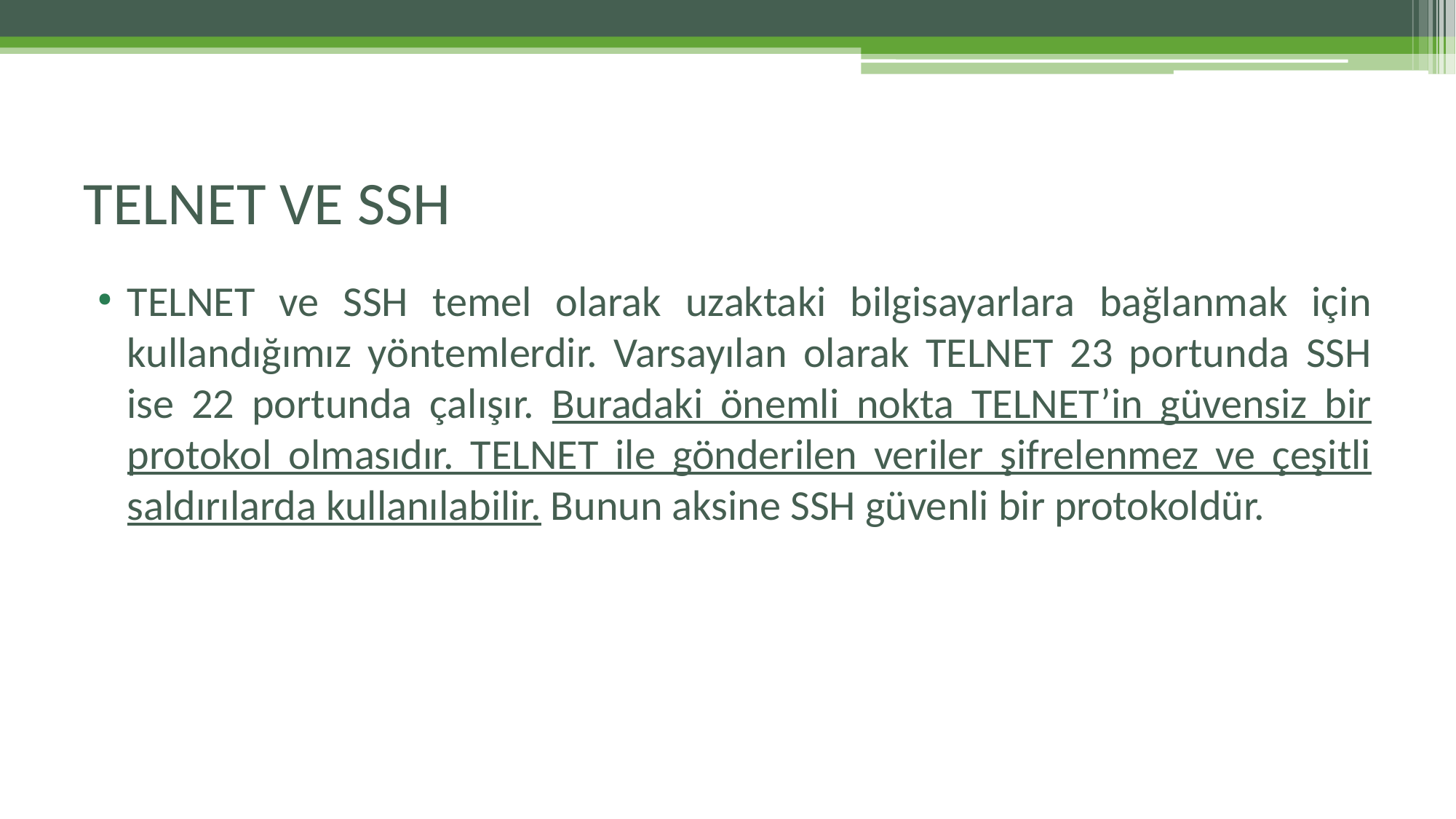

# TELNET VE SSH
TELNET ve SSH temel olarak uzaktaki bilgisayarlara bağlanmak için kullandığımız yöntemlerdir. Varsayılan olarak TELNET 23 portunda SSH ise 22 portunda çalışır. Buradaki önemli nokta TELNET’in güvensiz bir protokol olmasıdır. TELNET ile gönderilen veriler şifrelenmez ve çeşitli saldırılarda kullanılabilir. Bunun aksine SSH güvenli bir protokoldür.